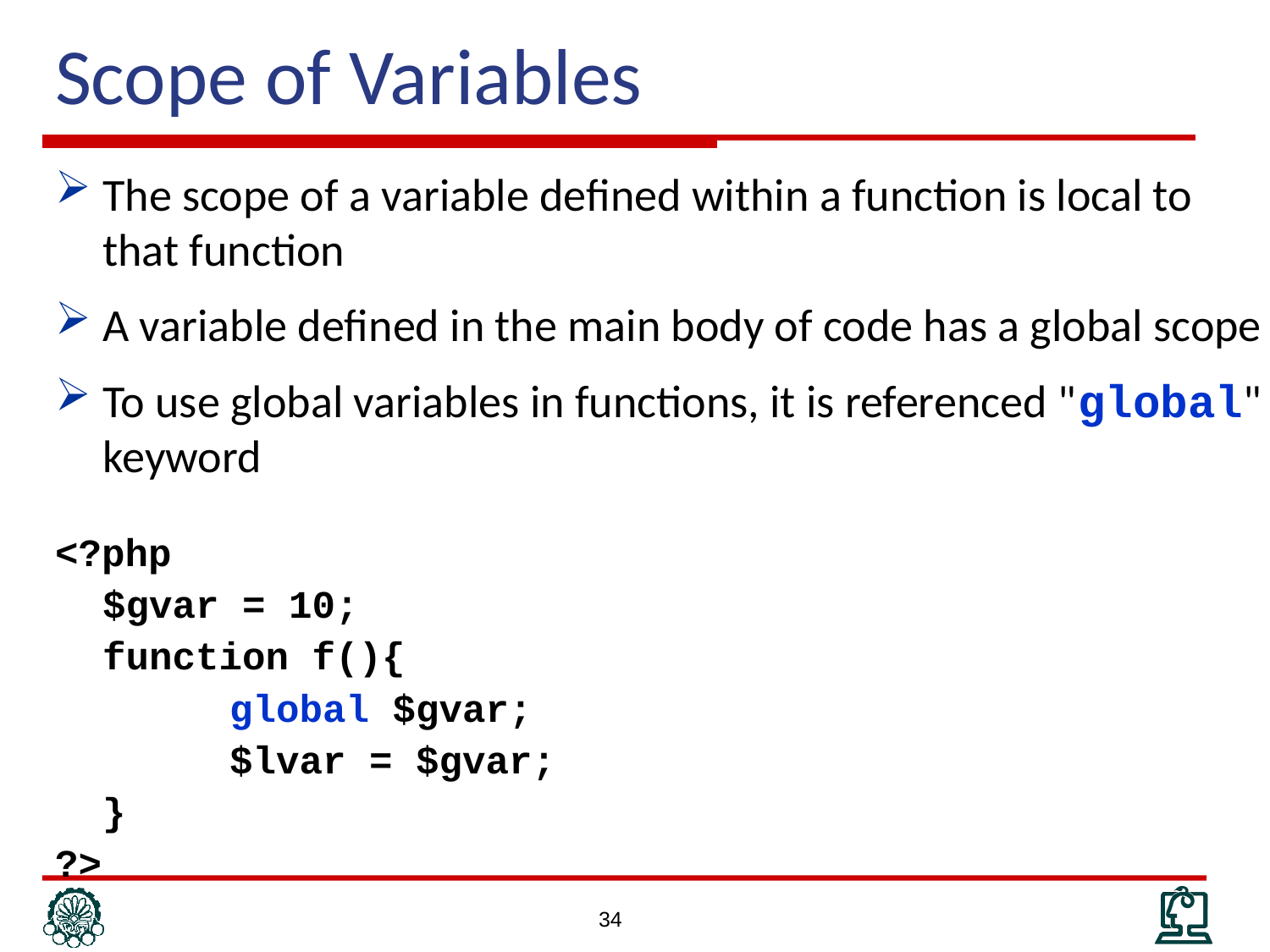

# Scope of Variables
The scope of a variable defined within a function is local to   that function
A variable defined in the main body of code has a global scope
To use global variables in functions, it is referenced "global" keyword

<?php
	$gvar = 10;
	function f(){
		global $gvar;
		$lvar = $gvar;
	}
?>

34